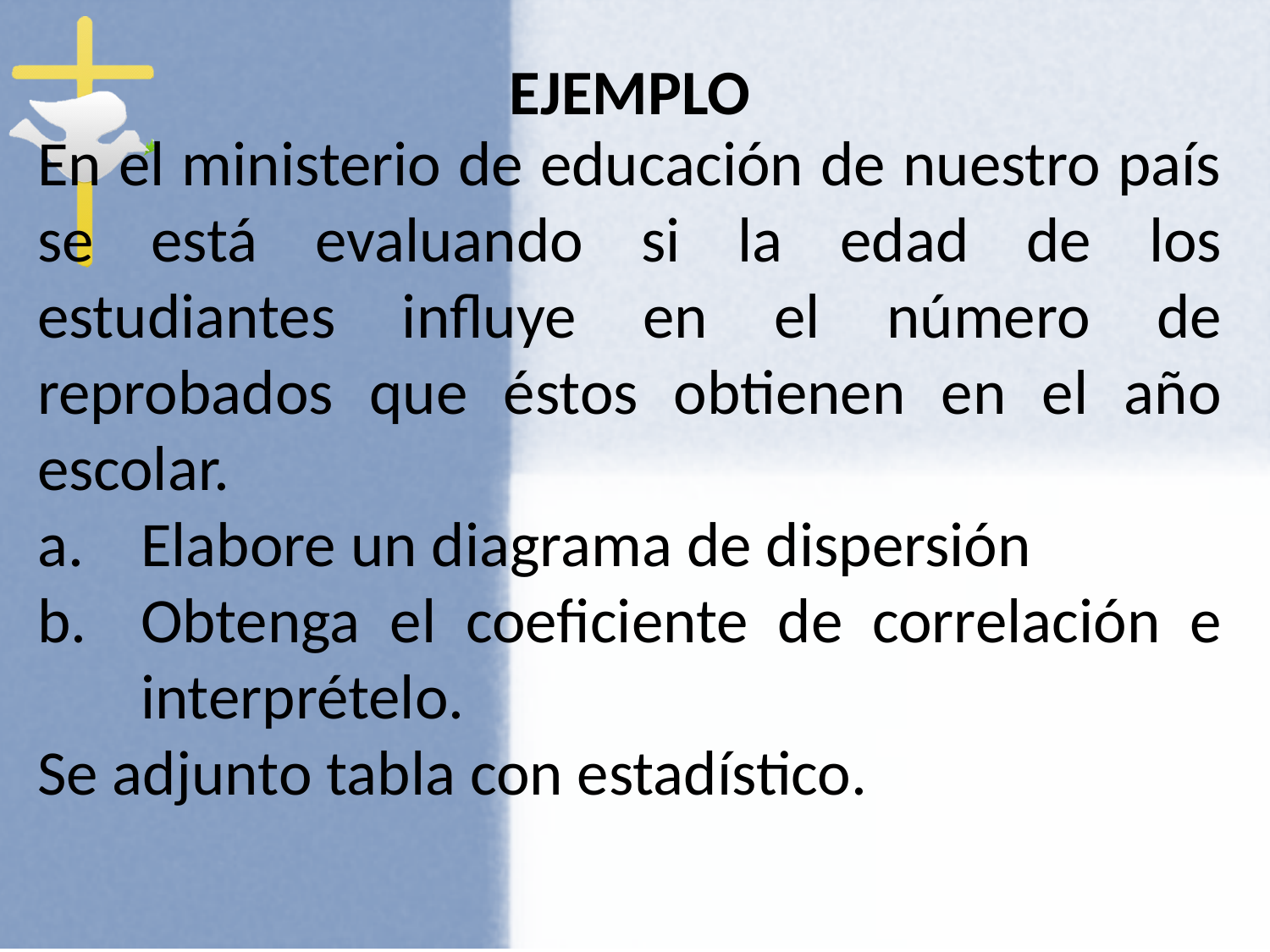

EJEMPLO
En el ministerio de educación de nuestro país se está evaluando si la edad de los estudiantes influye en el número de reprobados que éstos obtienen en el año escolar.
Elabore un diagrama de dispersión
Obtenga el coeficiente de correlación e interprételo.
Se adjunto tabla con estadístico.